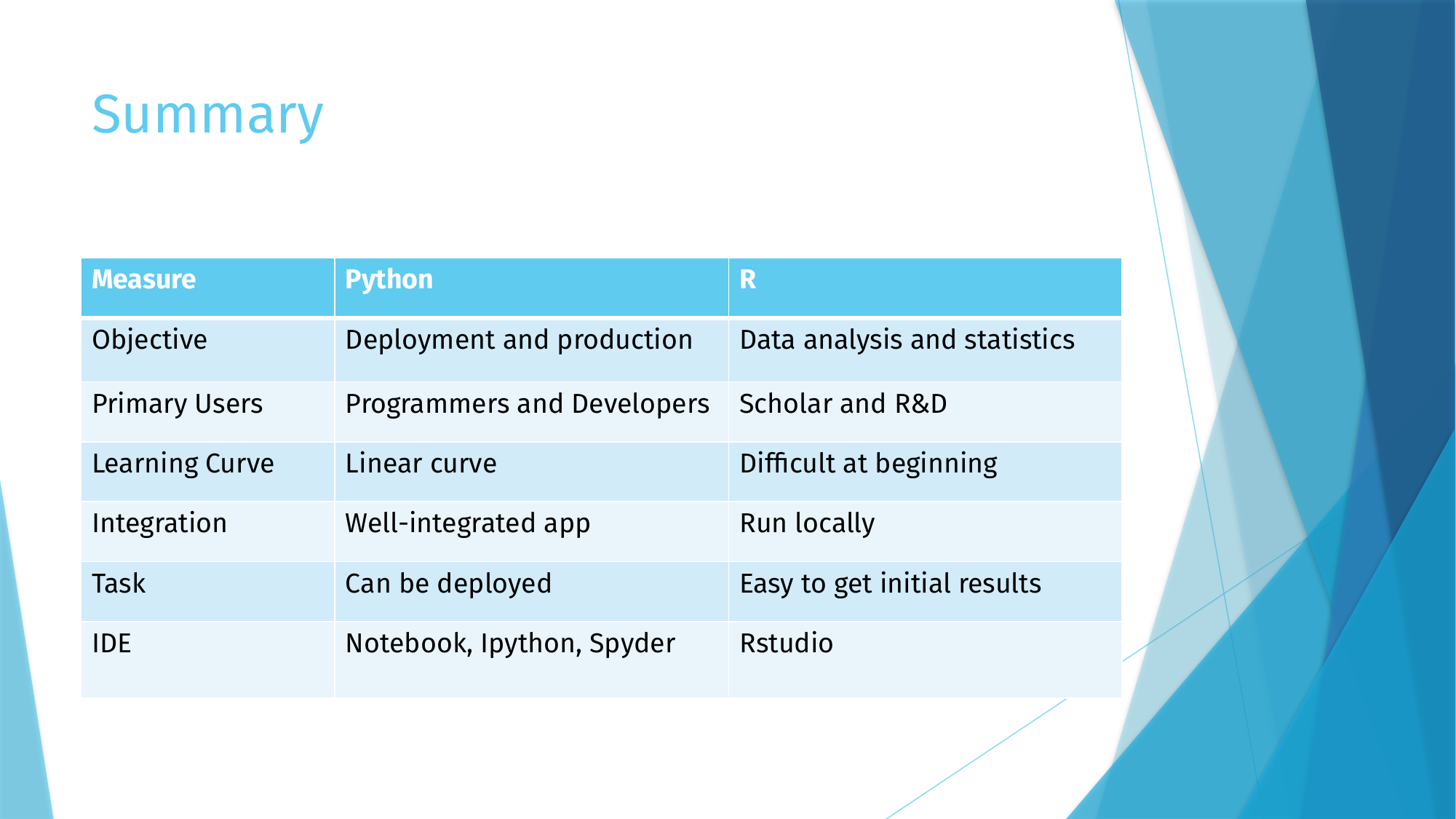

# Summary
| Measure | Python | R |
| --- | --- | --- |
| Objective | Deployment and production | Data analysis and statistics |
| Primary Users | Programmers and Developers | Scholar and R&D |
| Learning Curve | Linear curve | Difficult at beginning |
| Integration | Well-integrated app | Run locally |
| Task | Can be deployed | Easy to get initial results |
| IDE | Notebook, Ipython, Spyder | Rstudio |